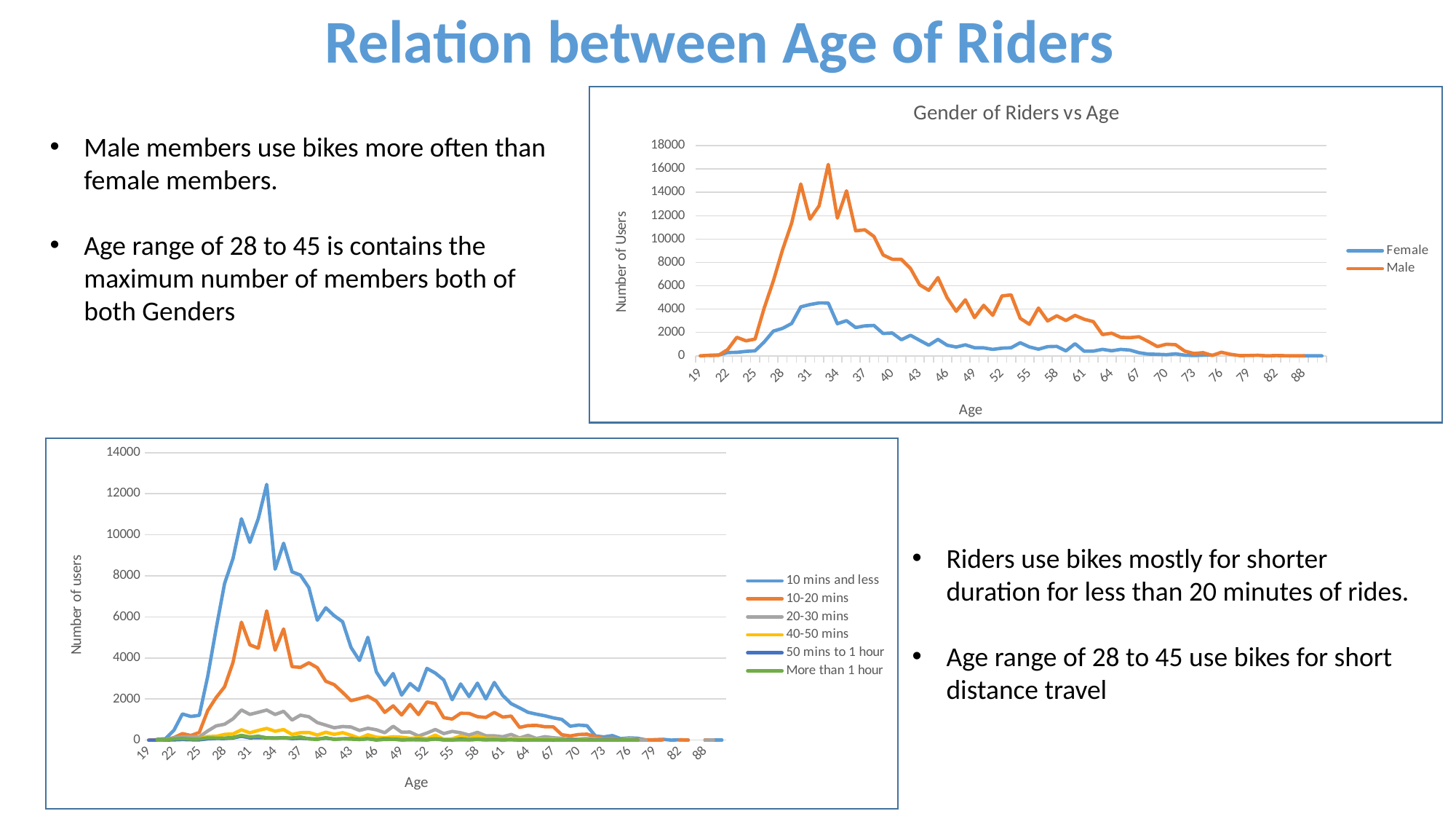

Relation between Age of Riders

### Chart: Gender of Riders vs Age

| Category | Female | Male |
|---|---|---|
| 19 | None | 2.0 |
| 20 | 28.0 | 51.0 |
| 21 | 71.0 | 47.0 |
| 22 | 286.0 | 534.0 |
| 23 | 299.0 | 1589.0 |
| 24 | 383.0 | 1285.0 |
| 25 | 431.0 | 1437.0 |
| 26 | 1190.0 | 4106.0 |
| 27 | 2122.0 | 6422.0 |
| 28 | 2354.0 | 9078.0 |
| 29 | 2772.0 | 11379.0 |
| 30 | 4196.0 | 14712.0 |
| 31 | 4391.0 | 11701.0 |
| 32 | 4533.0 | 12842.0 |
| 33 | 4523.0 | 16391.0 |
| 34 | 2755.0 | 11794.0 |
| 35 | 3011.0 | 14131.0 |
| 36 | 2425.0 | 10704.0 |
| 37 | 2566.0 | 10795.0 |
| 38 | 2604.0 | 10224.0 |
| 39 | 1916.0 | 8641.0 |
| 40 | 1954.0 | 8271.0 |
| 41 | 1382.0 | 8263.0 |
| 42 | 1761.0 | 7470.0 |
| 43 | 1329.0 | 6084.0 |
| 44 | 911.0 | 5611.0 |
| 45 | 1416.0 | 6697.0 |
| 46 | 909.0 | 4982.0 |
| 47 | 755.0 | 3817.0 |
| 48 | 942.0 | 4797.0 |
| 49 | 695.0 | 3278.0 |
| 50 | 685.0 | 4324.0 |
| 51 | 553.0 | 3470.0 |
| 52 | 660.0 | 5128.0 |
| 53 | 694.0 | 5221.0 |
| 54 | 1123.0 | 3213.0 |
| 55 | 763.0 | 2701.0 |
| 56 | 571.0 | 4092.0 |
| 57 | 791.0 | 2987.0 |
| 58 | 811.0 | 3431.0 |
| 59 | 424.0 | 3025.0 |
| 60 | 1038.0 | 3465.0 |
| 61 | 398.0 | 3134.0 |
| 62 | 405.0 | 2929.0 |
| 63 | 559.0 | 1818.0 |
| 64 | 436.0 | 1940.0 |
| 65 | 553.0 | 1583.0 |
| 66 | 495.0 | 1557.0 |
| 67 | 270.0 | 1634.0 |
| 68 | 153.0 | 1231.0 |
| 69 | 134.0 | 795.0 |
| 70 | 101.0 | 995.0 |
| 71 | 176.0 | 956.0 |
| 72 | 56.0 | 408.0 |
| 73 | 32.0 | 200.0 |
| 74 | 57.0 | 275.0 |
| 75 | 58.0 | 35.0 |
| 76 | None | 307.0 |
| 77 | None | 134.0 |
| 78 | None | 23.0 |
| 79 | None | 27.0 |
| 80 | None | 51.0 |
| 81 | None | 1.0 |
| 82 | None | 29.0 |
| 83 | None | 13.0 |
| 84 | None | 1.0 |
| 88 | 3.0 | 2.0 |
| 89 | 7.0 | None |
| 91 | 2.0 | None |
Male members use bikes more often than female members.

Age range of 28 to 45 is contains the maximum number of members both of both Genders

### Chart

| Category | 10 mins and less | 10-20 mins | 20-30 mins | 40-50 mins | 50 mins to 1 hour | More than 1 hour |
|---|---|---|---|---|---|---|
| 19 | None | 1.0 | None | None | 1.0 | None |
| 20 | 42.0 | 17.0 | 8.0 | 6.0 | 2.0 | 8.0 |
| 21 | 69.0 | 21.0 | 12.0 | 3.0 | 3.0 | 10.0 |
| 22 | 485.0 | 125.0 | 107.0 | 38.0 | 14.0 | 57.0 |
| 23 | 1273.0 | 318.0 | 153.0 | 39.0 | 30.0 | 81.0 |
| 24 | 1153.0 | 226.0 | 169.0 | 55.0 | 18.0 | 51.0 |
| 25 | 1208.0 | 374.0 | 159.0 | 64.0 | 15.0 | 54.0 |
| 26 | 3103.0 | 1437.0 | 447.0 | 177.0 | 61.0 | 110.0 |
| 27 | 5429.0 | 2073.0 | 695.0 | 183.0 | 81.0 | 98.0 |
| 28 | 7627.0 | 2595.0 | 773.0 | 277.0 | 79.0 | 99.0 |
| 29 | 8843.0 | 3779.0 | 1035.0 | 302.0 | 105.0 | 133.0 |
| 30 | 10784.0 | 5745.0 | 1468.0 | 502.0 | 191.0 | 234.0 |
| 31 | 9631.0 | 4643.0 | 1253.0 | 356.0 | 112.0 | 151.0 |
| 32 | 10790.0 | 4478.0 | 1356.0 | 473.0 | 122.0 | 191.0 |
| 33 | 12457.0 | 6297.0 | 1465.0 | 571.0 | 113.0 | 111.0 |
| 34 | 8327.0 | 4380.0 | 1248.0 | 433.0 | 98.0 | 102.0 |
| 35 | 9590.0 | 5413.0 | 1403.0 | 515.0 | 121.0 | 113.0 |
| 36 | 8200.0 | 3576.0 | 978.0 | 277.0 | 74.0 | 105.0 |
| 37 | 8038.0 | 3543.0 | 1216.0 | 363.0 | 95.0 | 156.0 |
| 38 | 7428.0 | 3766.0 | 1139.0 | 373.0 | 69.0 | 60.0 |
| 39 | 5841.0 | 3528.0 | 856.0 | 246.0 | 55.0 | 33.0 |
| 40 | 6446.0 | 2867.0 | 729.0 | 382.0 | 96.0 | 121.0 |
| 41 | 6063.0 | 2702.0 | 602.0 | 281.0 | 52.0 | 33.0 |
| 42 | 5769.0 | 2324.0 | 662.0 | 364.0 | 64.0 | 64.0 |
| 43 | 4513.0 | 1921.0 | 639.0 | 240.0 | 72.0 | 47.0 |
| 44 | 3879.0 | 2024.0 | 473.0 | 86.0 | 31.0 | 30.0 |
| 45 | 5007.0 | 2139.0 | 578.0 | 259.0 | 67.0 | 66.0 |
| 46 | 3323.0 | 1903.0 | 504.0 | 143.0 | 8.0 | 16.0 |
| 47 | 2682.0 | 1351.0 | 361.0 | 114.0 | 53.0 | 30.0 |
| 48 | 3244.0 | 1670.0 | 676.0 | 165.0 | 44.0 | 43.0 |
| 49 | 2194.0 | 1224.0 | 386.0 | 140.0 | 14.0 | 15.0 |
| 50 | 2759.0 | 1743.0 | 394.0 | 89.0 | 21.0 | 25.0 |
| 51 | 2417.0 | 1244.0 | 202.0 | 114.0 | 34.0 | 12.0 |
| 52 | 3494.0 | 1855.0 | 344.0 | 67.0 | 11.0 | 18.0 |
| 53 | 3264.0 | 1786.0 | 519.0 | 243.0 | 64.0 | 47.0 |
| 54 | 2930.0 | 1094.0 | 320.0 | 38.0 | 11.0 | 15.0 |
| 55 | 1969.0 | 1027.0 | 424.0 | 62.0 | 9.0 | 8.0 |
| 56 | 2736.0 | 1307.0 | 359.0 | 200.0 | 46.0 | 15.0 |
| 57 | 2119.0 | 1301.0 | 246.0 | 76.0 | 23.0 | 13.0 |
| 58 | 2775.0 | 1143.0 | 380.0 | 202.0 | 31.0 | 38.0 |
| 59 | 2005.0 | 1106.0 | 211.0 | 91.0 | 23.0 | 13.0 |
| 60 | 2807.0 | 1349.0 | 211.0 | 90.0 | 24.0 | 27.0 |
| 61 | 2177.0 | 1124.0 | 165.0 | 39.0 | 13.0 | 16.0 |
| 62 | 1775.0 | 1171.0 | 277.0 | 70.0 | 21.0 | 22.0 |
| 63 | 1572.0 | 621.0 | 104.0 | 67.0 | 4.0 | 9.0 |
| 64 | 1355.0 | 706.0 | 234.0 | 64.0 | 9.0 | 8.0 |
| 65 | 1264.0 | 719.0 | 80.0 | 43.0 | 14.0 | 16.0 |
| 66 | 1186.0 | 653.0 | 168.0 | 33.0 | 7.0 | 5.0 |
| 67 | 1083.0 | 649.0 | 115.0 | 41.0 | 7.0 | 9.0 |
| 68 | 1010.0 | 264.0 | 87.0 | 11.0 | 6.0 | 6.0 |
| 69 | 677.0 | 201.0 | 39.0 | 8.0 | 3.0 | 2.0 |
| 70 | 734.0 | 274.0 | 47.0 | 21.0 | 16.0 | 4.0 |
| 71 | 703.0 | 291.0 | 92.0 | 35.0 | 7.0 | 4.0 |
| 72 | 199.0 | 170.0 | 74.0 | 19.0 | 1.0 | 1.0 |
| 73 | 158.0 | 57.0 | 15.0 | None | 1.0 | 1.0 |
| 74 | 221.0 | 81.0 | 21.0 | 7.0 | 1.0 | 1.0 |
| 75 | 71.0 | 14.0 | 2.0 | None | 3.0 | 3.0 |
| 76 | 110.0 | 80.0 | 94.0 | 18.0 | 2.0 | 3.0 |
| 77 | 92.0 | 28.0 | 8.0 | 4.0 | 1.0 | 1.0 |
| 78 | 7.0 | 15.0 | 1.0 | None | None | None |
| 79 | 23.0 | 4.0 | None | None | None | None |
| 80 | 39.0 | 10.0 | 1.0 | None | 1.0 | None |
| 81 | 1.0 | None | None | None | None | None |
| 82 | 15.0 | 14.0 | None | None | None | None |
| 83 | 7.0 | 3.0 | 3.0 | None | None | None |
| 84 | None | None | None | None | None | 1.0 |
| 88 | 1.0 | 2.0 | 2.0 | None | None | None |
| 89 | 1.0 | 1.0 | 5.0 | None | None | None |
| 91 | 2.0 | None | None | None | None | None |
Riders use bikes mostly for shorter duration for less than 20 minutes of rides.

Age range of 28 to 45 use bikes for short distance travel